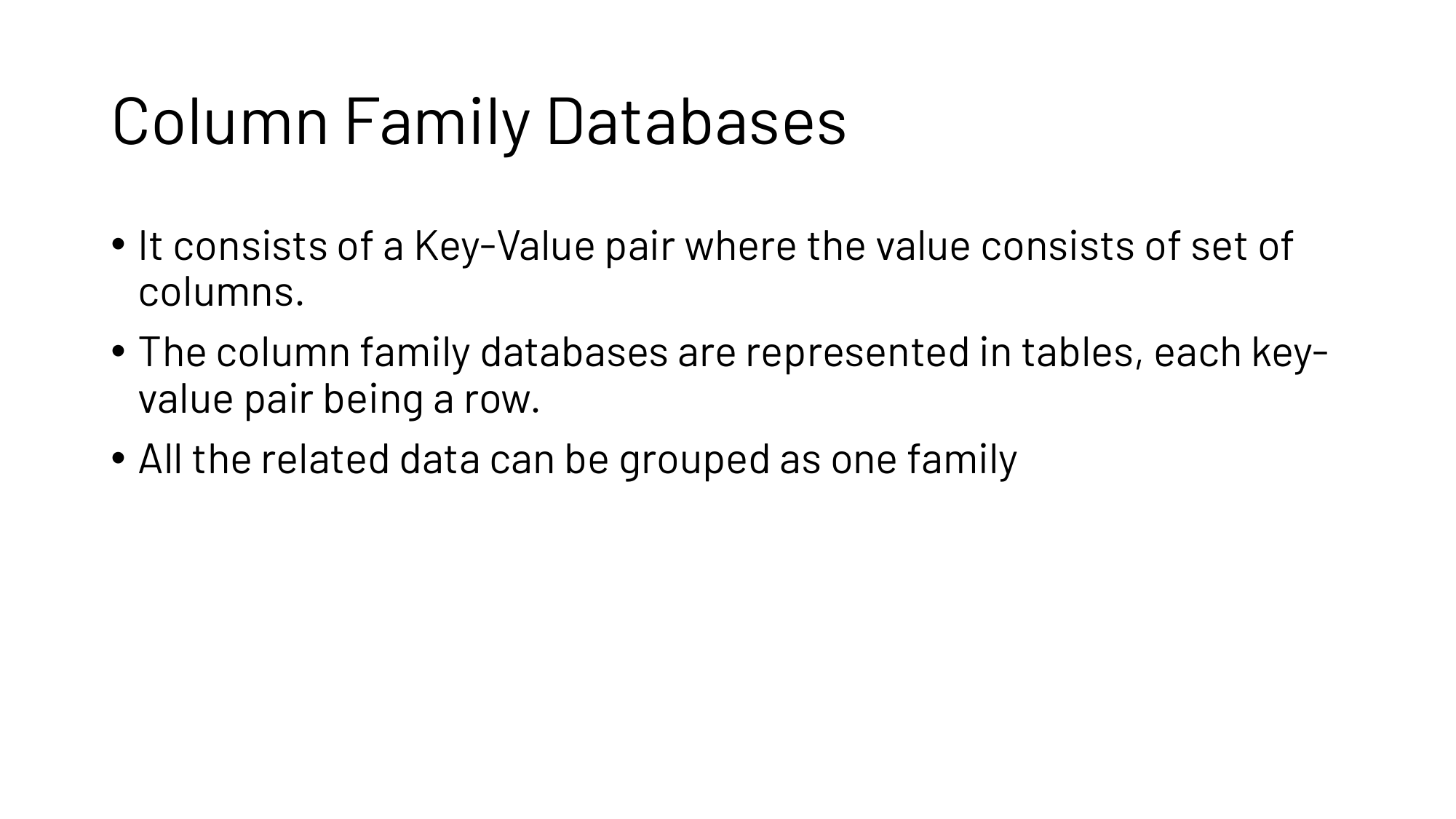

# Column Family Databases
It consists of a Key-Value pair where the value consists of set of columns.
The column family databases are represented in tables, each key-value pair being a row.
All the related data can be grouped as one family